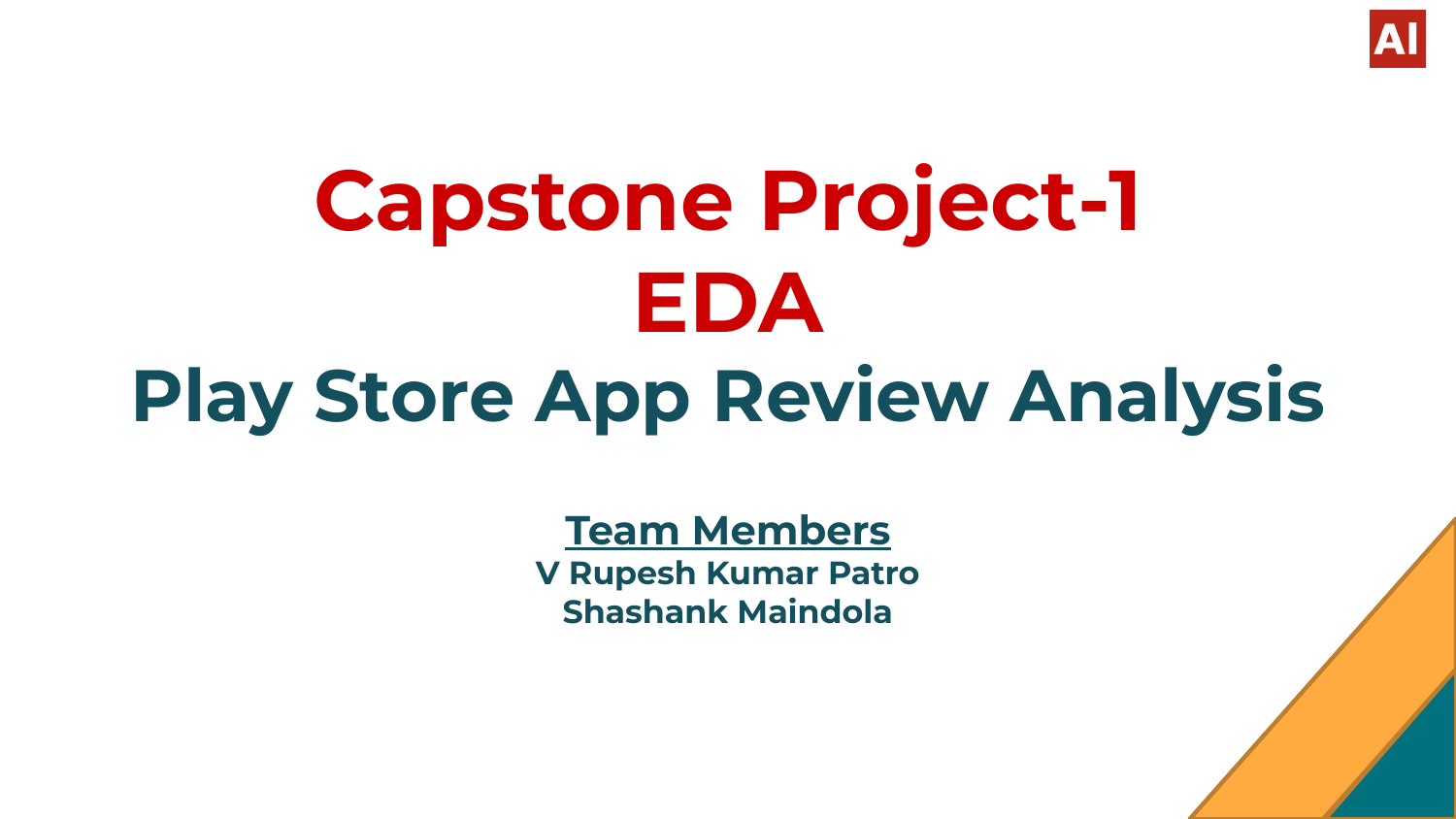

# Capstone Project-1 EDA
Play Store App Review Analysis
Team Members
V Rupesh Kumar Patro
Shashank Maindola